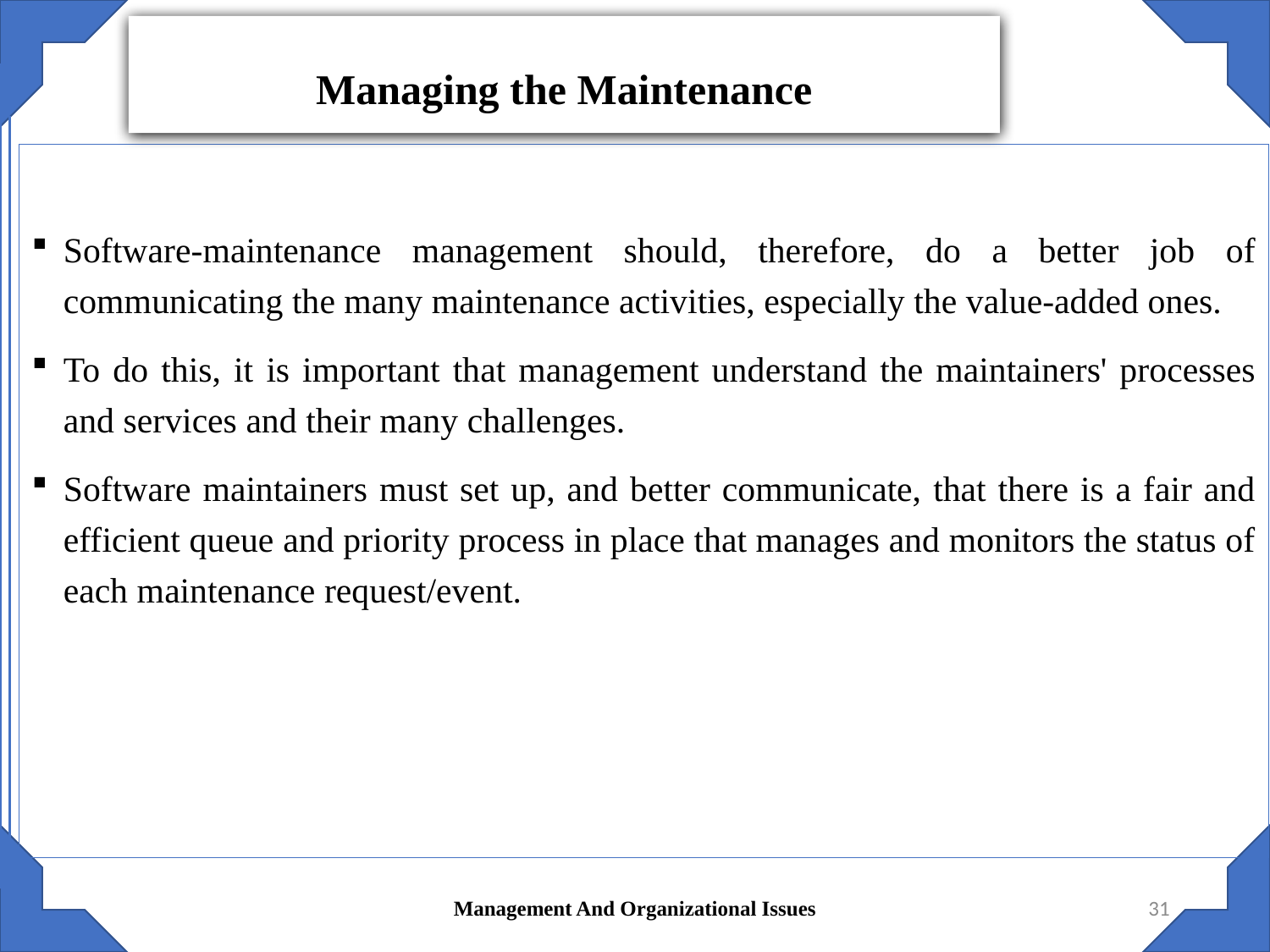

Managing the Maintenance

Software-maintenance management should, therefore, do a better job of communicating the many maintenance activities, especially the value-added ones.
To do this, it is important that management understand the maintainers' processes and services and their many challenges.
Software maintainers must set up, and better communicate, that there is a fair and efficient queue and priority process in place that manages and monitors the status of each maintenance request/event.
Management And Organizational Issues
31